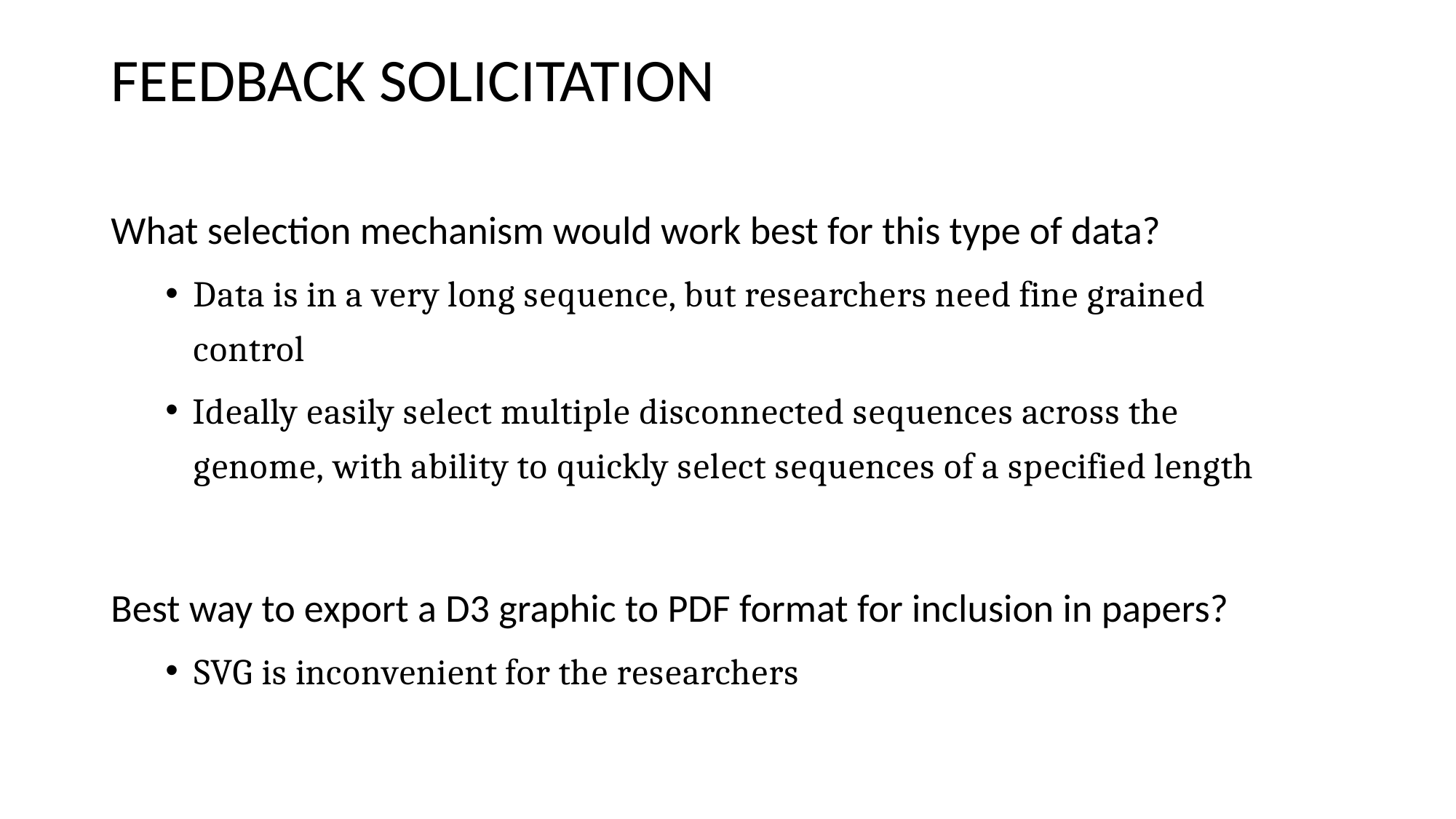

# FEEDBACK SOLICITATION
What selection mechanism would work best for this type of data?
Data is in a very long sequence, but researchers need fine grained control
Ideally easily select multiple disconnected sequences across the genome, with ability to quickly select sequences of a specified length

Best way to export a D3 graphic to PDF format for inclusion in papers?
SVG is inconvenient for the researchers